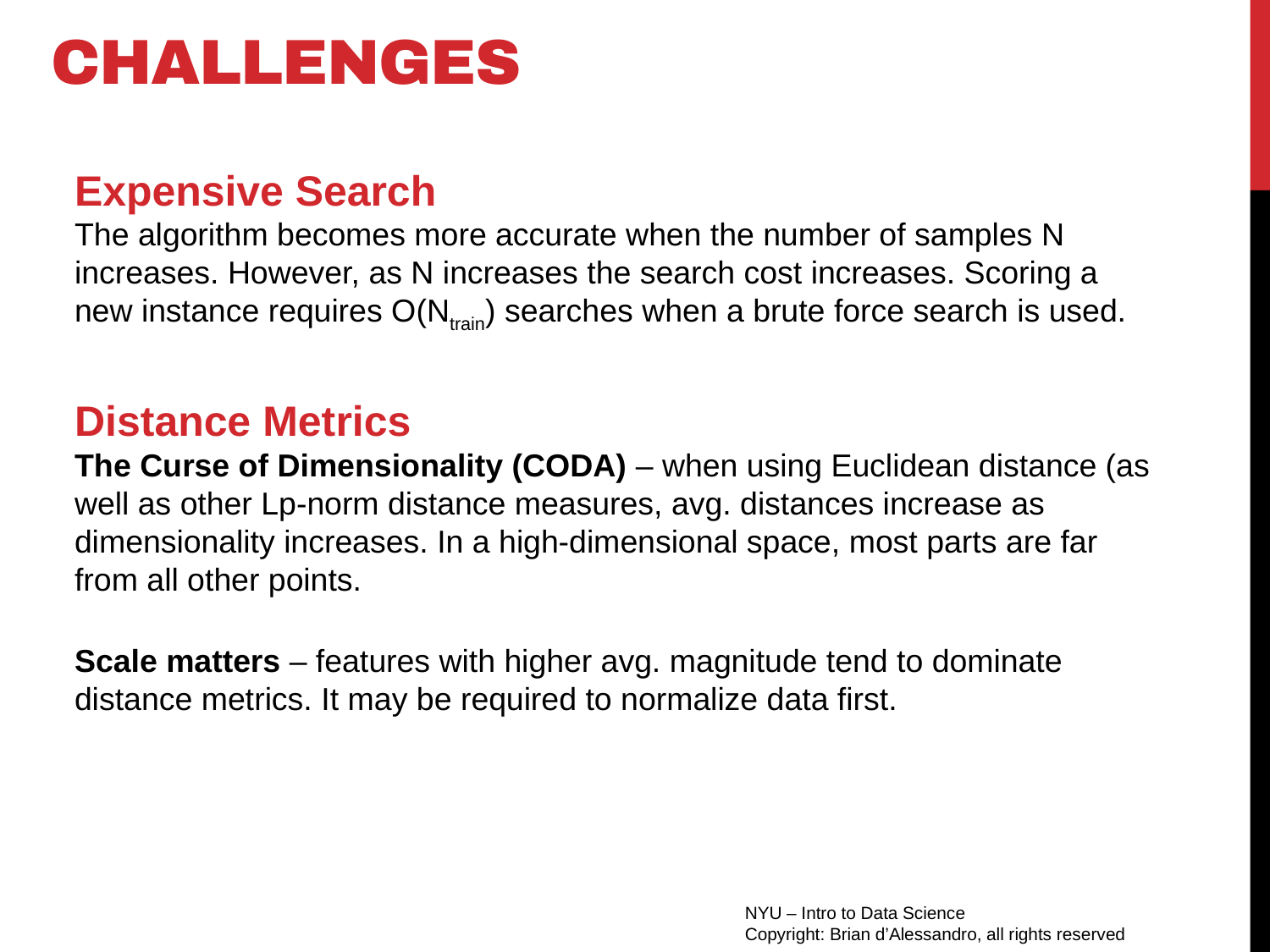

# challenges
Expensive Search
The algorithm becomes more accurate when the number of samples N increases. However, as N increases the search cost increases. Scoring a new instance requires O(Ntrain) searches when a brute force search is used.
Distance Metrics
The Curse of Dimensionality (CODA) – when using Euclidean distance (as well as other Lp-norm distance measures, avg. distances increase as dimensionality increases. In a high-dimensional space, most parts are far from all other points.

Scale matters – features with higher avg. magnitude tend to dominate distance metrics. It may be required to normalize data first.